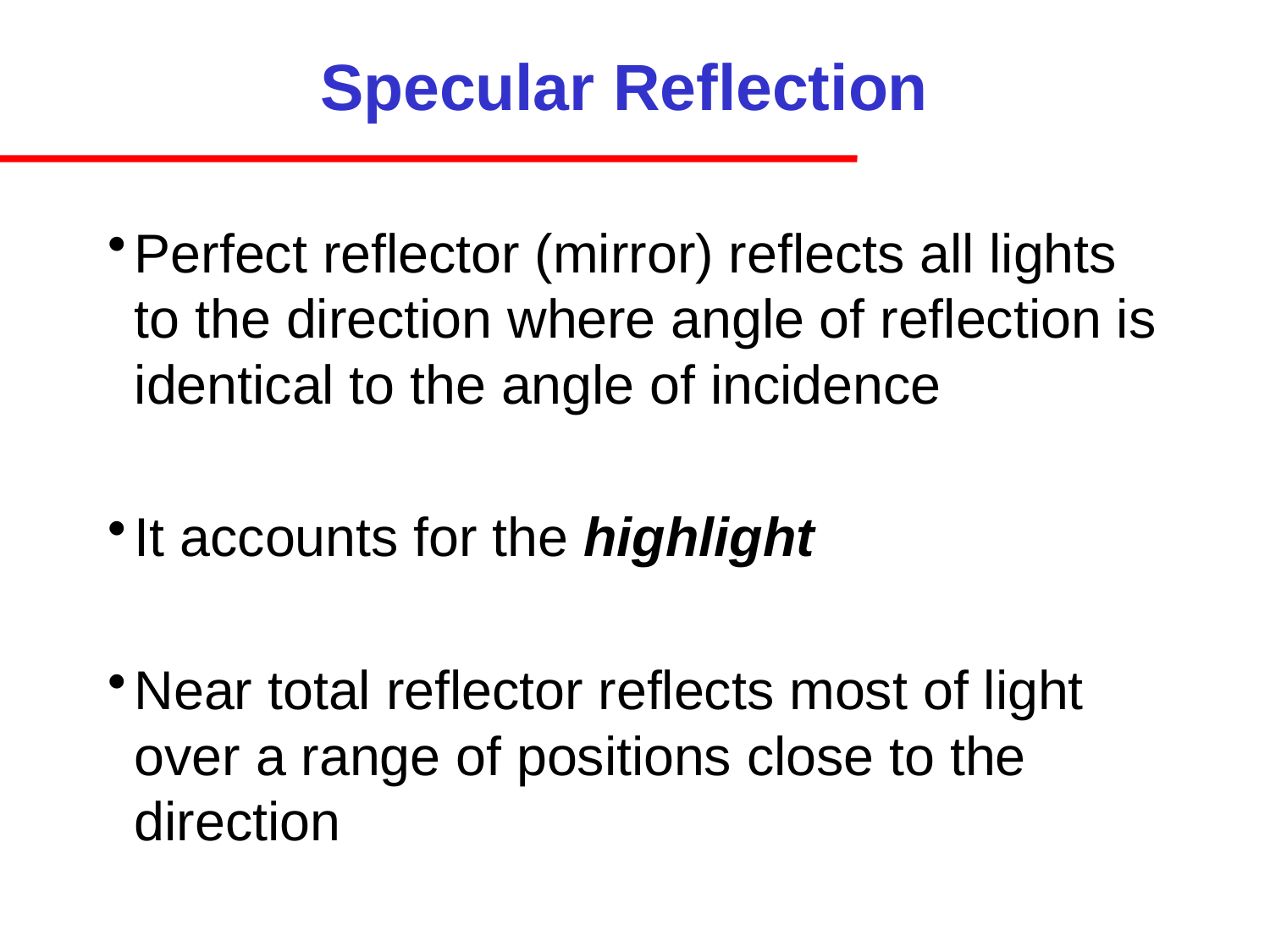

# Specular Reflection
Perfect reflector (mirror) reflects all lights to the direction where angle of reflection is identical to the angle of incidence

It accounts for the highlight

Near total reflector reflects most of light over a range of positions close to the direction